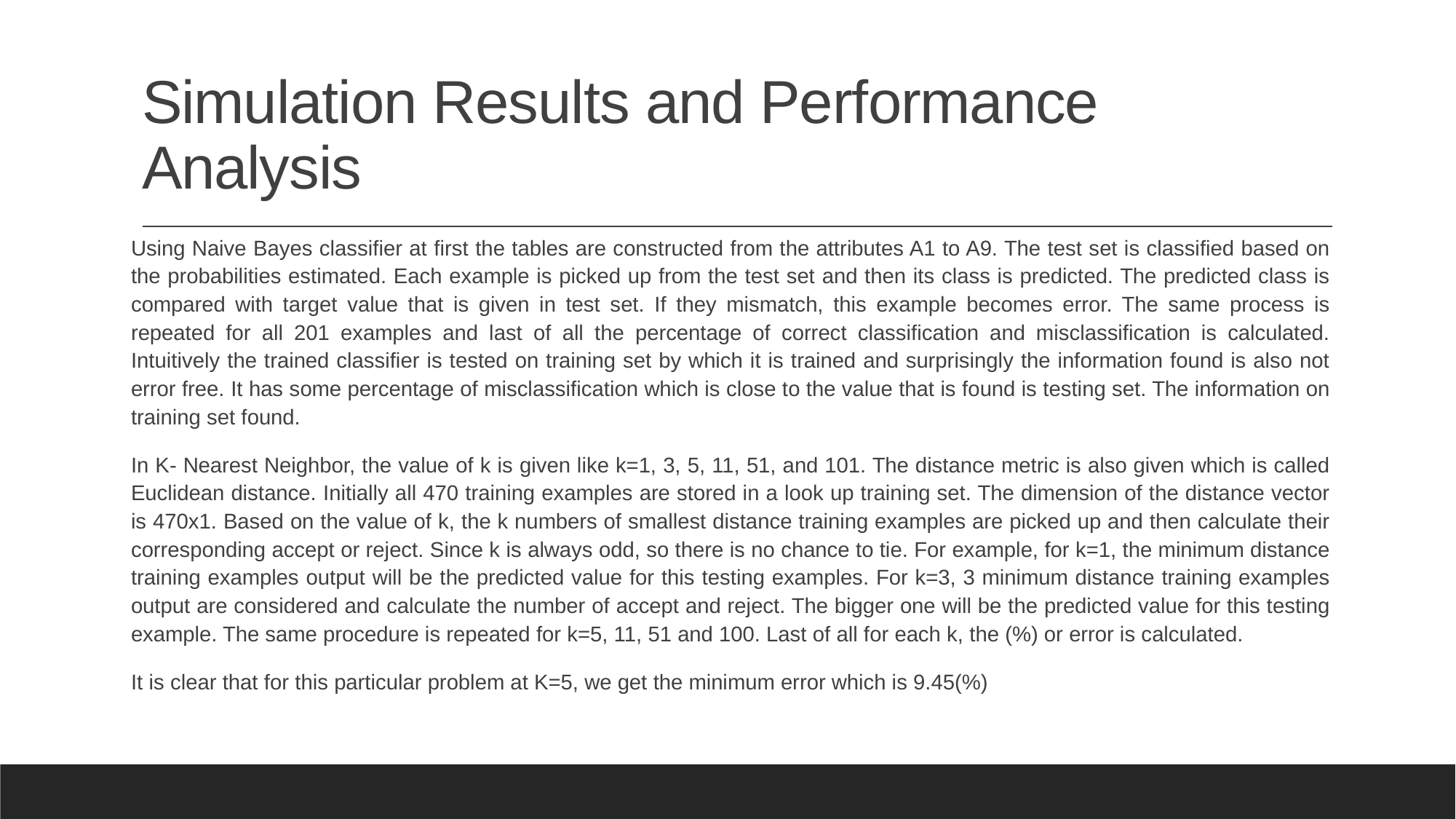

# Simulation Results and Performance Analysis
Using Naive Bayes classifier at first the tables are constructed from the attributes A1 to A9. The test set is classified based on the probabilities estimated. Each example is picked up from the test set and then its class is predicted. The predicted class is compared with target value that is given in test set. If they mismatch, this example becomes error. The same process is repeated for all 201 examples and last of all the percentage of correct classification and misclassification is calculated. Intuitively the trained classifier is tested on training set by which it is trained and surprisingly the information found is also not error free. It has some percentage of misclassification which is close to the value that is found is testing set. The information on training set found.
In K- Nearest Neighbor, the value of k is given like k=1, 3, 5, 11, 51, and 101. The distance metric is also given which is called Euclidean distance. Initially all 470 training examples are stored in a look up training set. The dimension of the distance vector is 470x1. Based on the value of k, the k numbers of smallest distance training examples are picked up and then calculate their corresponding accept or reject. Since k is always odd, so there is no chance to tie. For example, for k=1, the minimum distance training examples output will be the predicted value for this testing examples. For k=3, 3 minimum distance training examples output are considered and calculate the number of accept and reject. The bigger one will be the predicted value for this testing example. The same procedure is repeated for k=5, 11, 51 and 100. Last of all for each k, the (%) or error is calculated.
It is clear that for this particular problem at K=5, we get the minimum error which is 9.45(%)